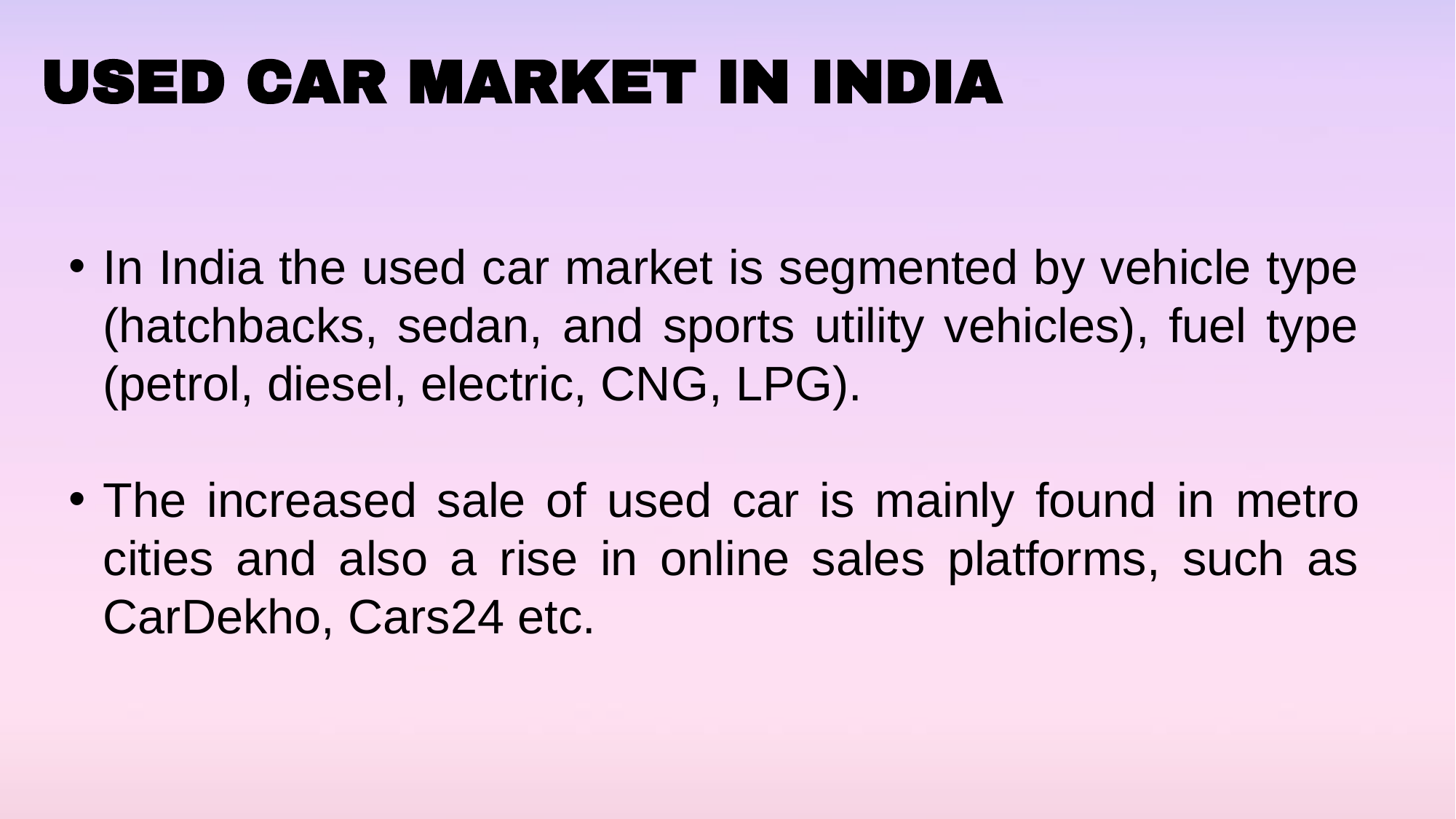

USED CAR MARKET IN INDIA
In India the used car market is segmented by vehicle type (hatchbacks, sedan, and sports utility vehicles), fuel type (petrol, diesel, electric, CNG, LPG).

The increased sale of used car is mainly found in metro cities and also a rise in online sales platforms, such as CarDekho, Cars24 etc.